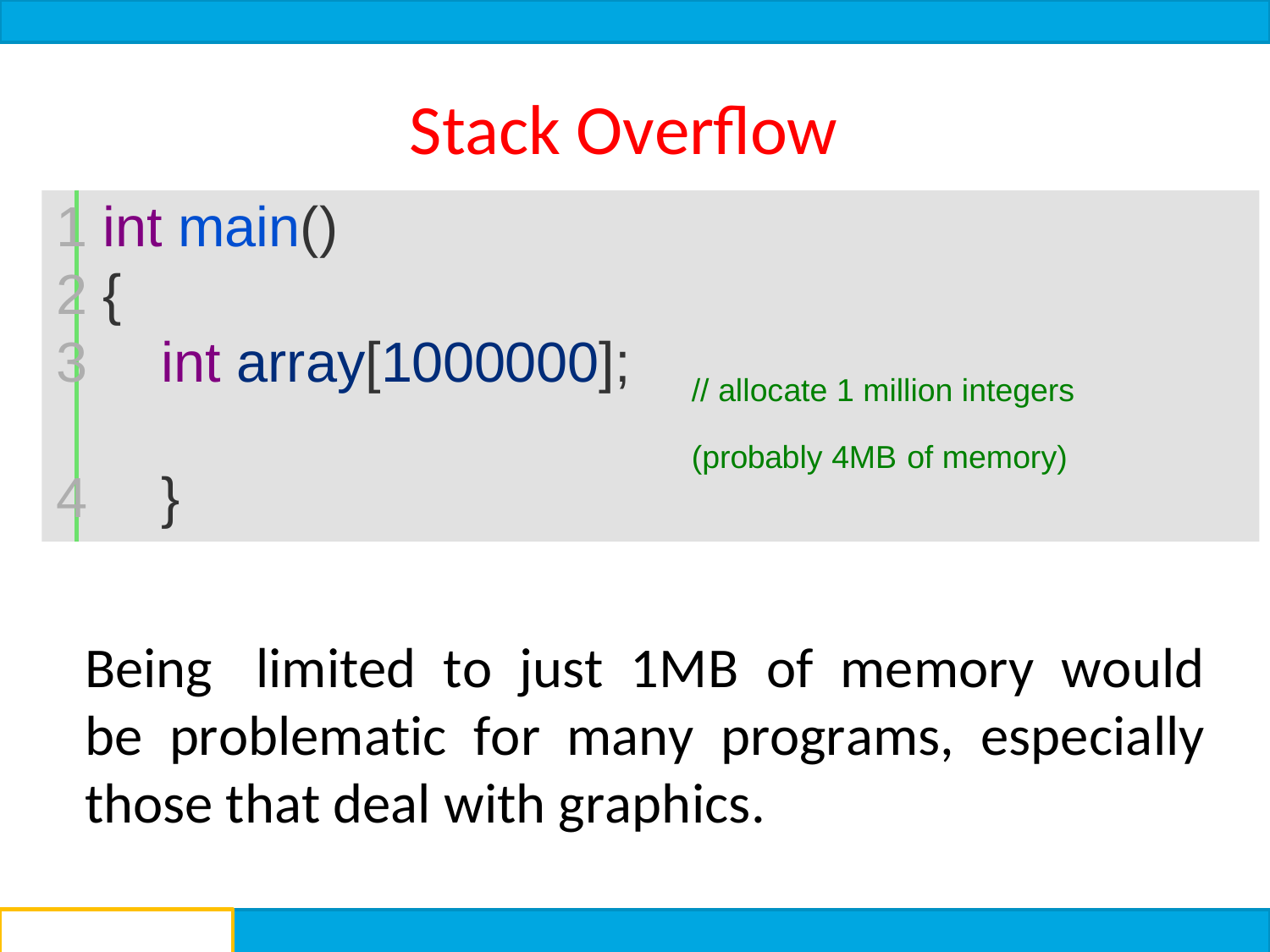

# Stack Overflow

1 int main()
2 {
int array[1000000];

}

Being  limited to just 1MB of memory would be problematic for many programs, especially those that deal with graphics.

// allocate 1 million integers (probably 4MB of memory)